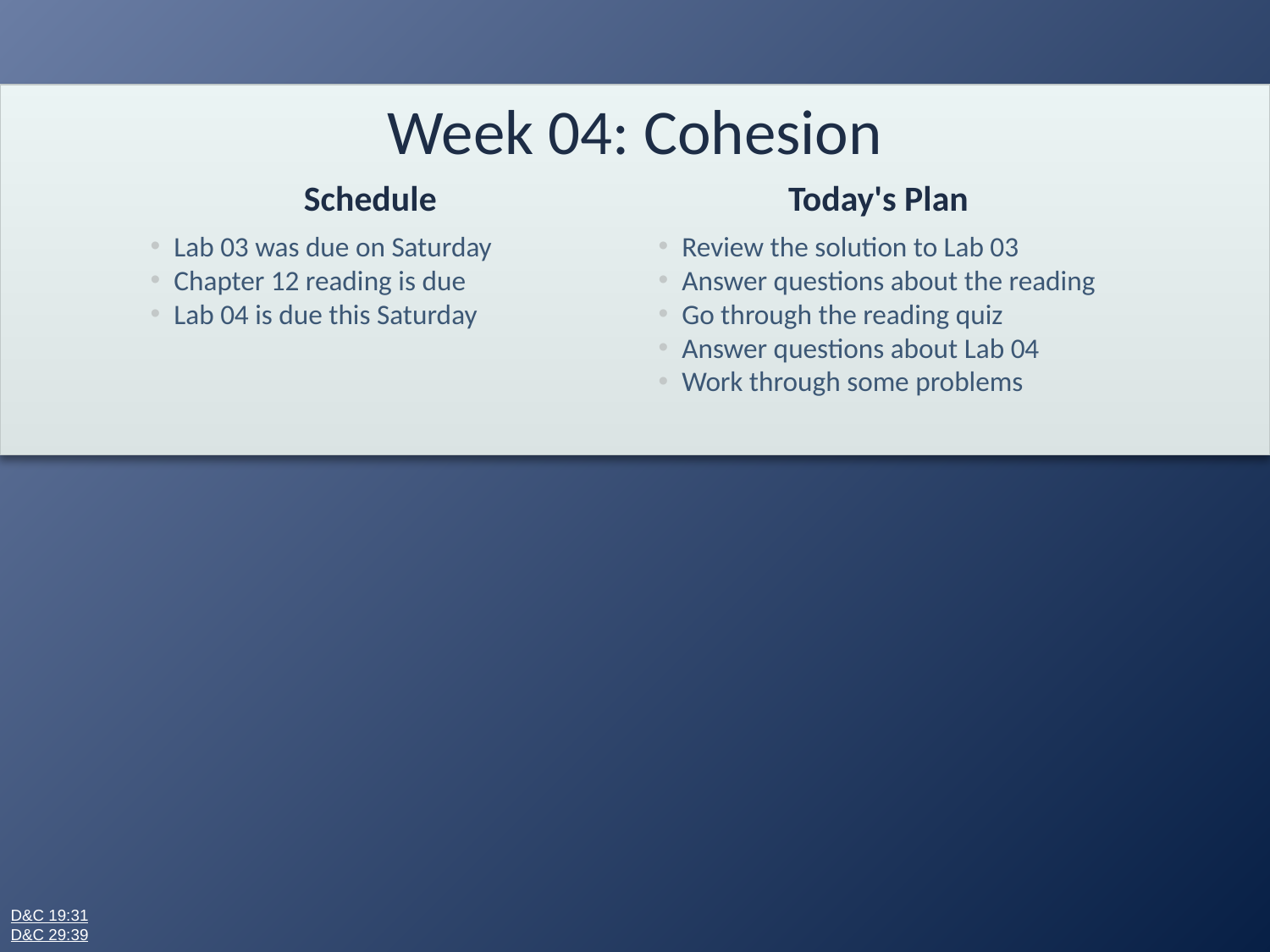

# Week 04: Cohesion
Lab 03 was due on Saturday
Chapter 12 reading is due
Lab 04 is due this Saturday

Review the solution to Lab 03
Answer questions about the reading
Go through the reading quiz
Answer questions about Lab 04
Work through some problems

D&C 19:31
D&C 29:39